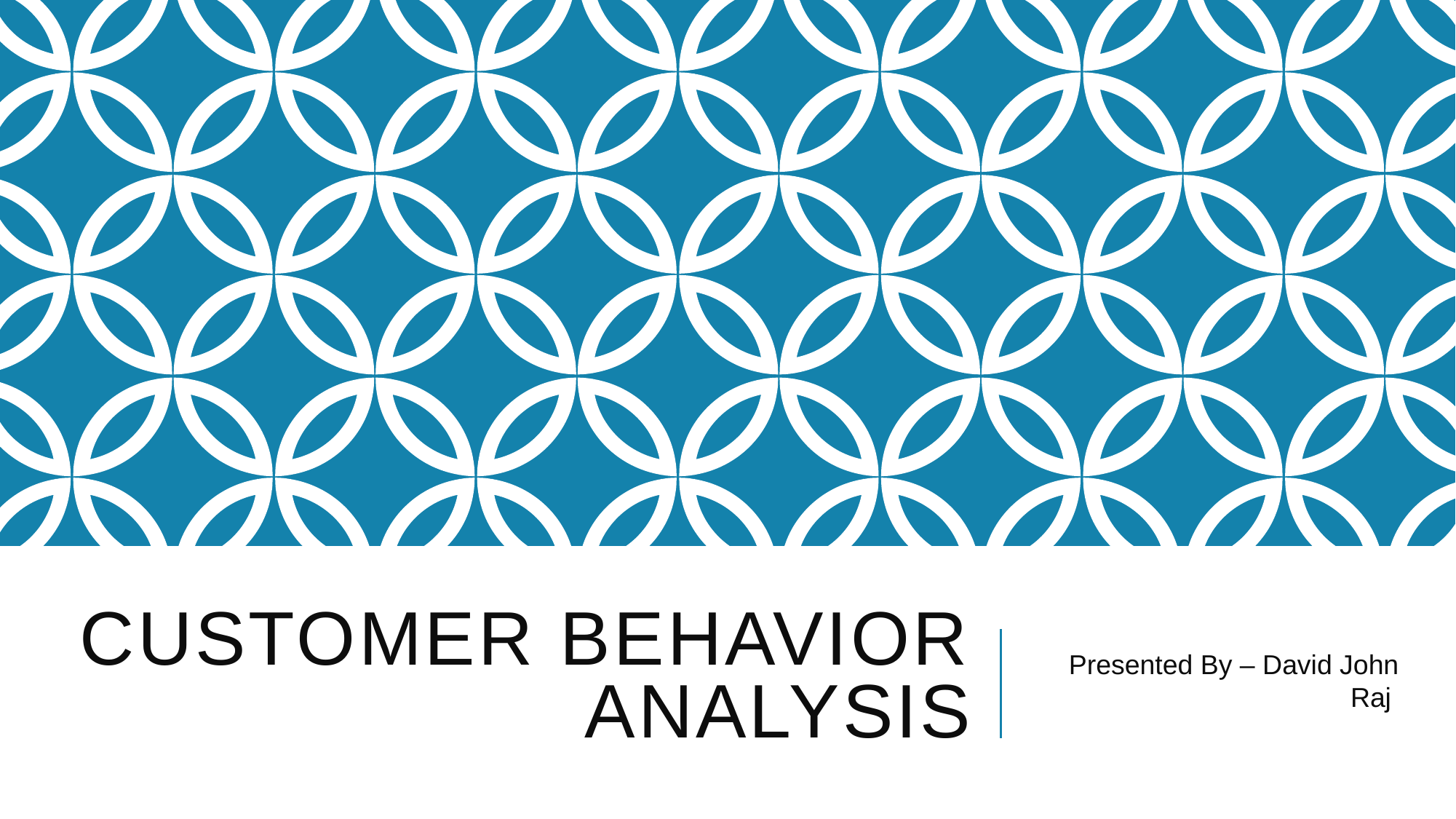

# Customer Behavior Analysis
Presented By – David John Raj